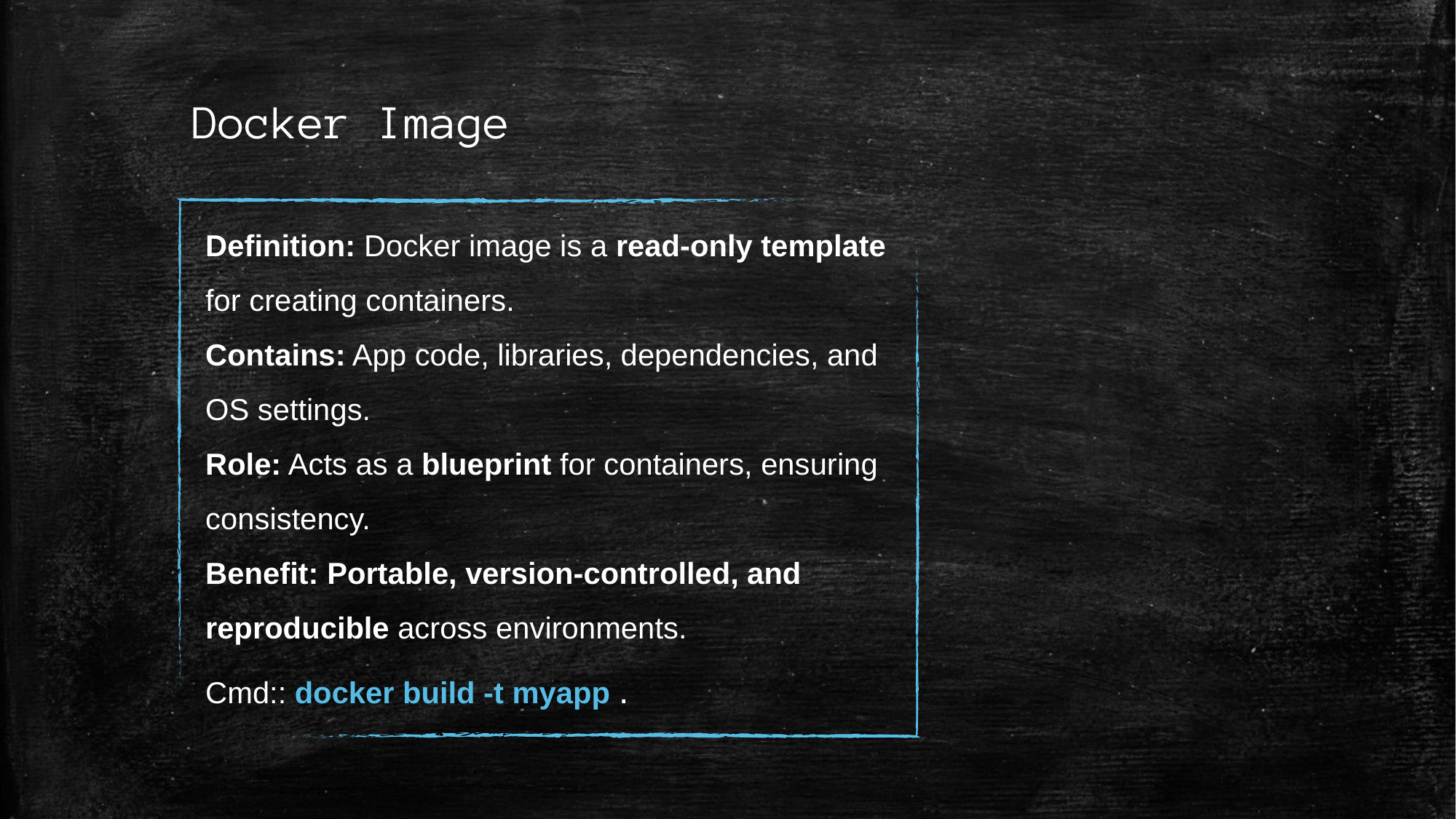

# Docker Image
Definition: Docker image is a read-only template for creating containers.
Contains: App code, libraries, dependencies, and OS settings.
Role: Acts as a blueprint for containers, ensuring consistency.
Benefit: Portable, version-controlled, and reproducible across environments.
Cmd:: docker build -t myapp .